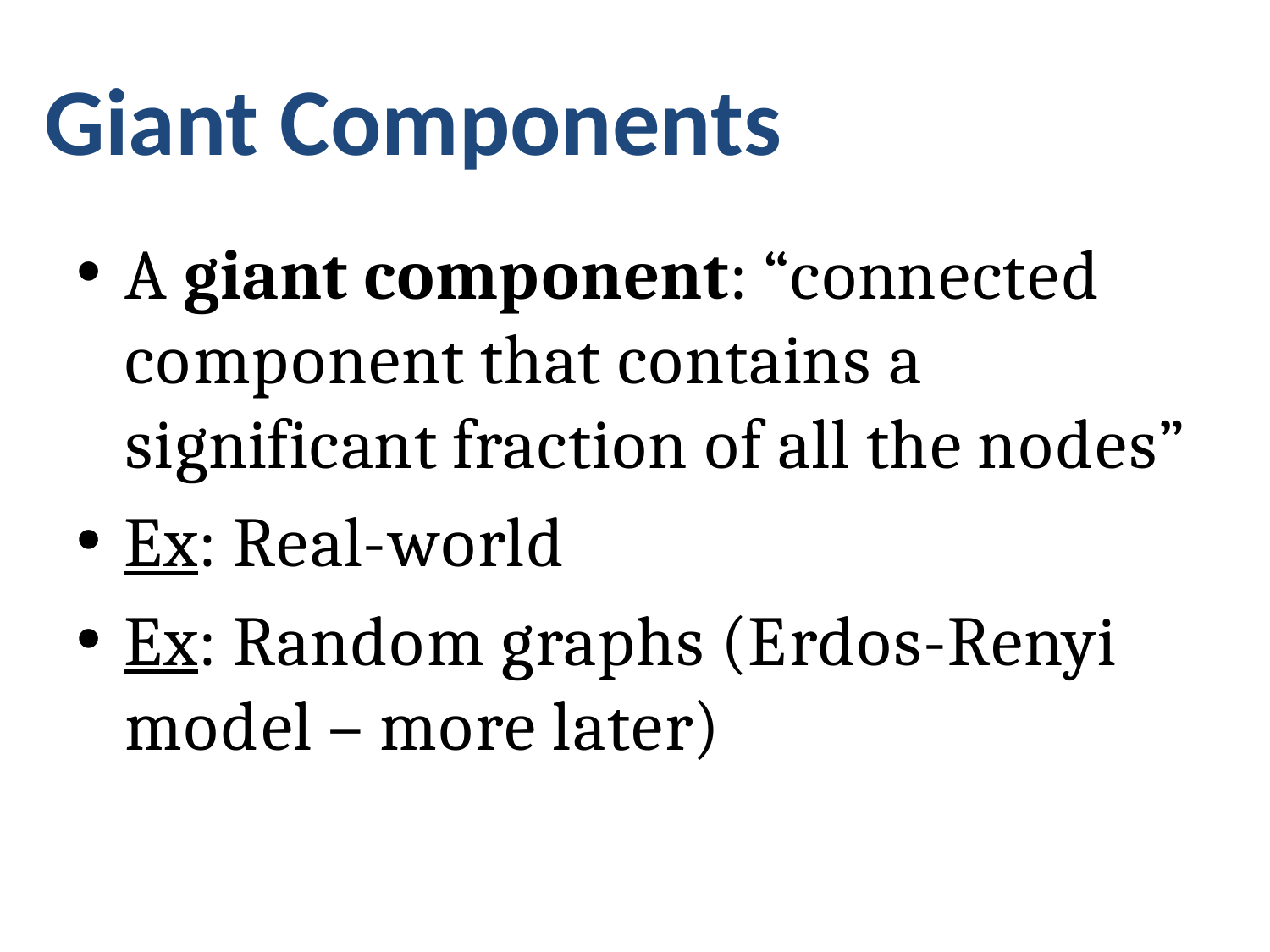

# Giant Components
A giant component: “connected component that contains a significant fraction of all the nodes”
Ex: Real-world
Ex: Random graphs (Erdos-Renyi model – more later)